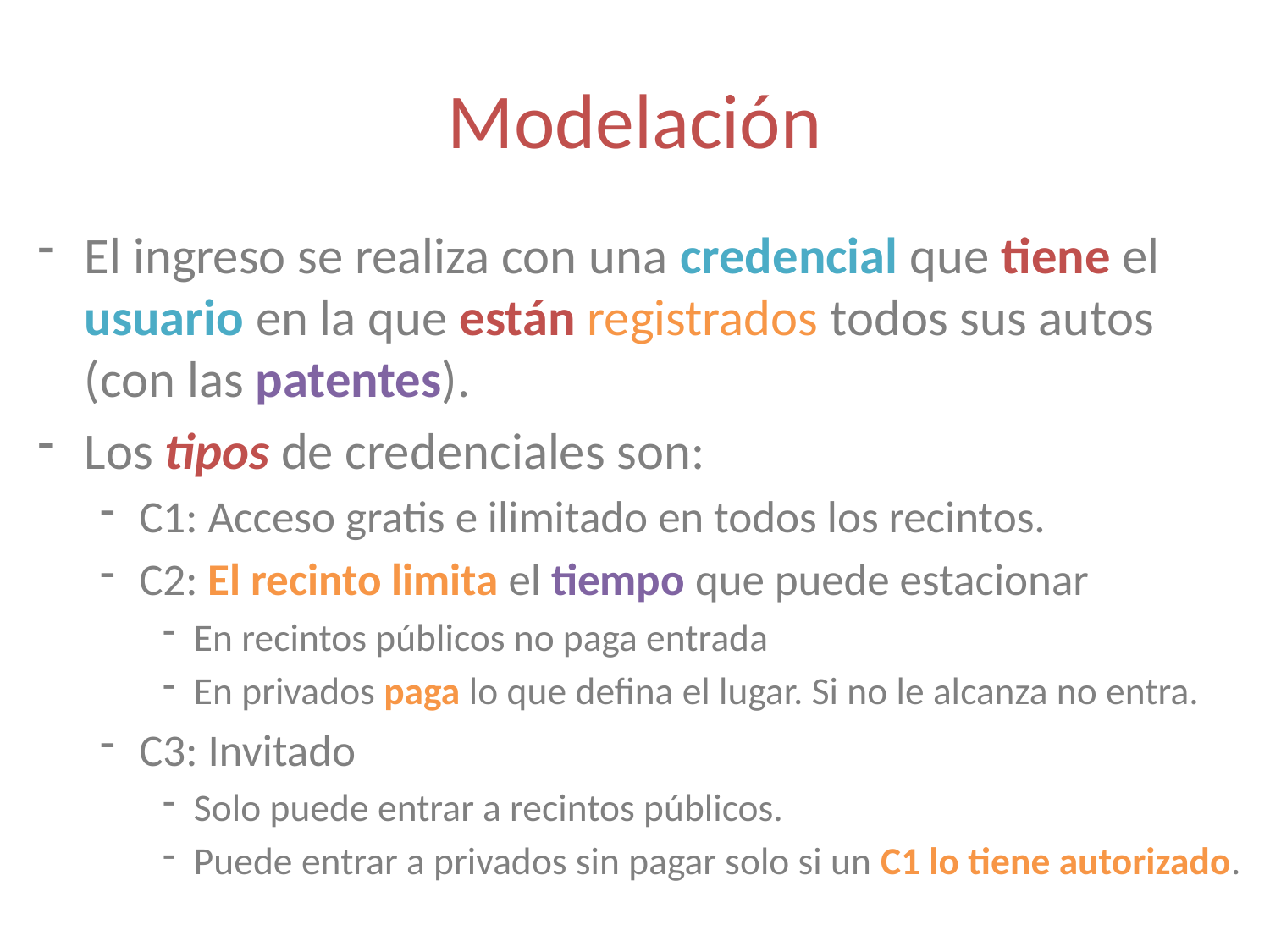

# Modelación
El ingreso se realiza con una credencial que tiene el usuario en la que están registrados todos sus autos (con las patentes).
Los tipos de credenciales son:
C1: Acceso gratis e ilimitado en todos los recintos.
C2: El recinto limita el tiempo que puede estacionar
En recintos públicos no paga entrada
En privados paga lo que defina el lugar. Si no le alcanza no entra.
C3: Invitado
Solo puede entrar a recintos públicos.
Puede entrar a privados sin pagar solo si un C1 lo tiene autorizado.